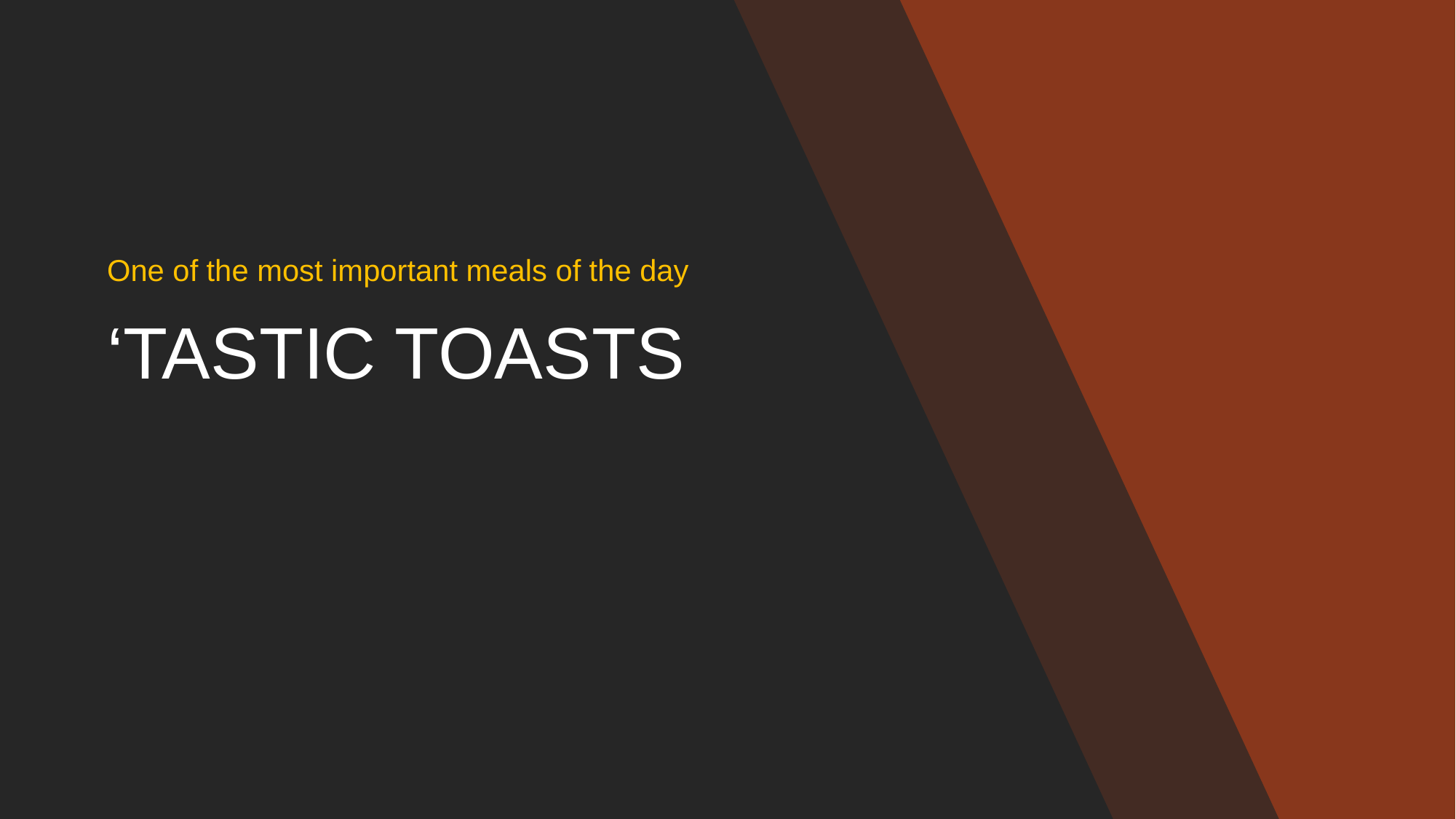

One of the most important meals of the day
# ‘TASTIC TOASTS